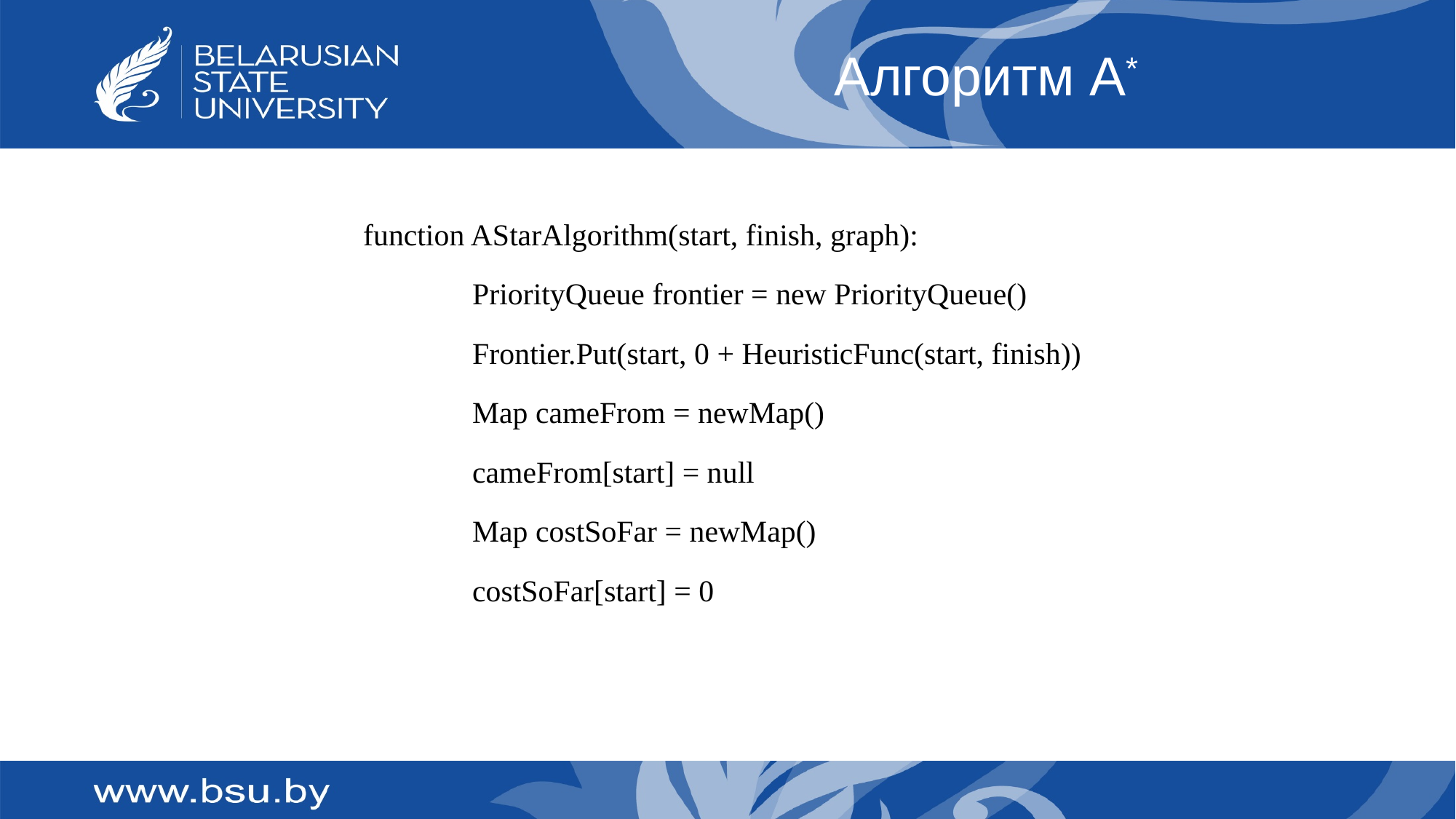

# Алгоритм A*
function AStarAlgorithm(start, finish, graph):
	PriorityQueue frontier = new PriorityQueue()
	Frontier.Put(start, 0 + HeuristicFunc(start, finish))
	Map cameFrom = newMap()
	cameFrom[start] = null
	Map costSoFar = newMap()
	costSoFar[start] = 0